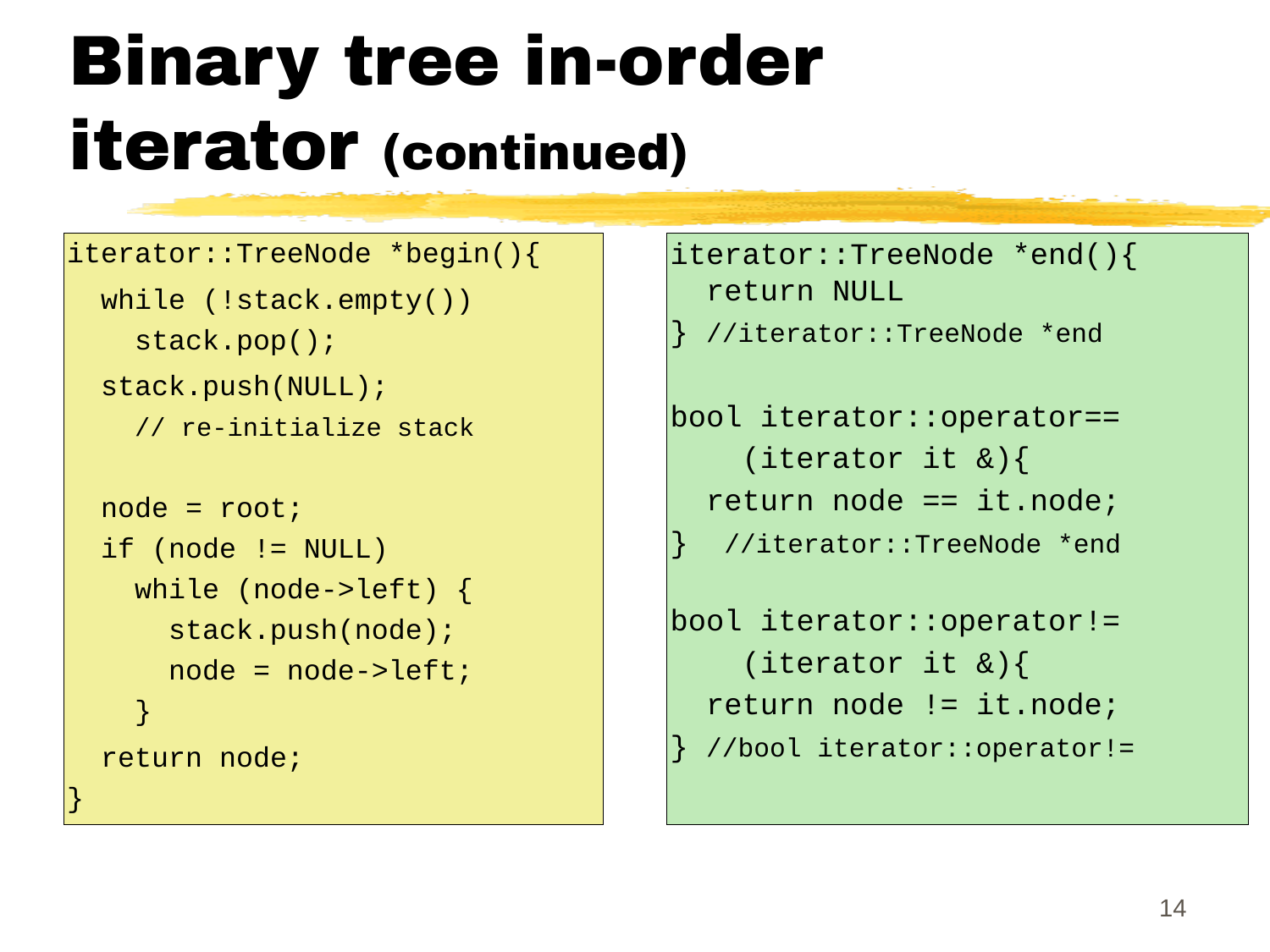

# Binary tree in-order iterator (continued)
iterator::TreeNode *begin(){
  while (!stack.empty())
    stack.pop();
  stack.push(NULL);
    // re-initialize stack
  node = root;
  if (node != NULL)
    while (node->left) {
      stack.push(node);
      node = node->left;
    }
  return node;
}
iterator::TreeNode *end(){
  return NULL
} //iterator::TreeNode *end

bool iterator::operator==
    (iterator it &){
  return node == it.node;
}  //iterator::TreeNode *end
bool iterator::operator!=
    (iterator it &){
  return node != it.node;
} //bool iterator::operator!=
14